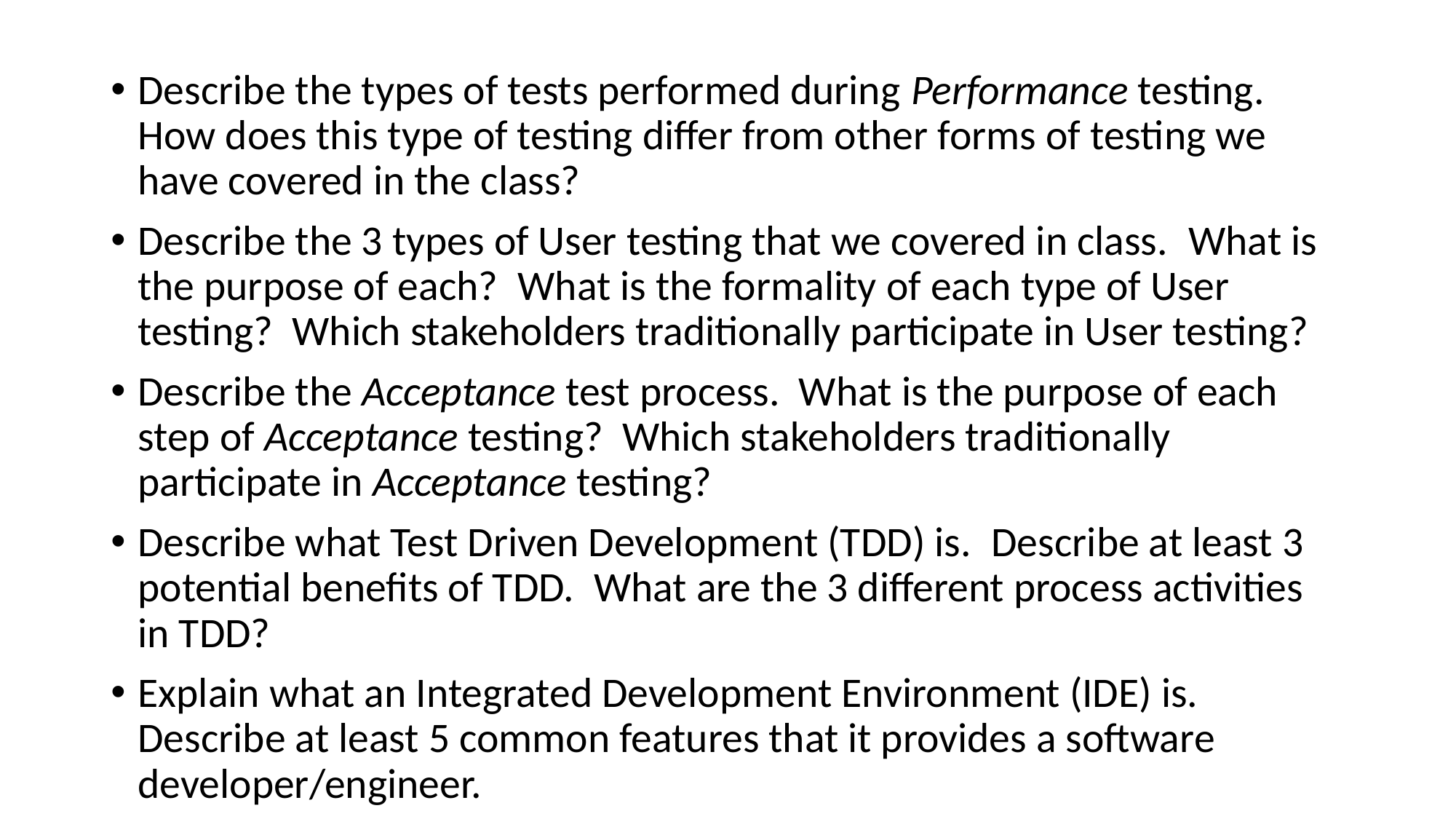

Describe the types of tests performed during Performance testing.  How does this type of testing differ from other forms of testing we have covered in the class?
Describe the 3 types of User testing that we covered in class.  What is the purpose of each?  What is the formality of each type of User testing?  Which stakeholders traditionally participate in User testing?
Describe the Acceptance test process.  What is the purpose of each step of Acceptance testing?  Which stakeholders traditionally participate in Acceptance testing?
Describe what Test Driven Development (TDD) is.  Describe at least 3 potential benefits of TDD.  What are the 3 different process activities in TDD?
Explain what an Integrated Development Environment (IDE) is.  Describe at least 5 common features that it provides a software developer/engineer.